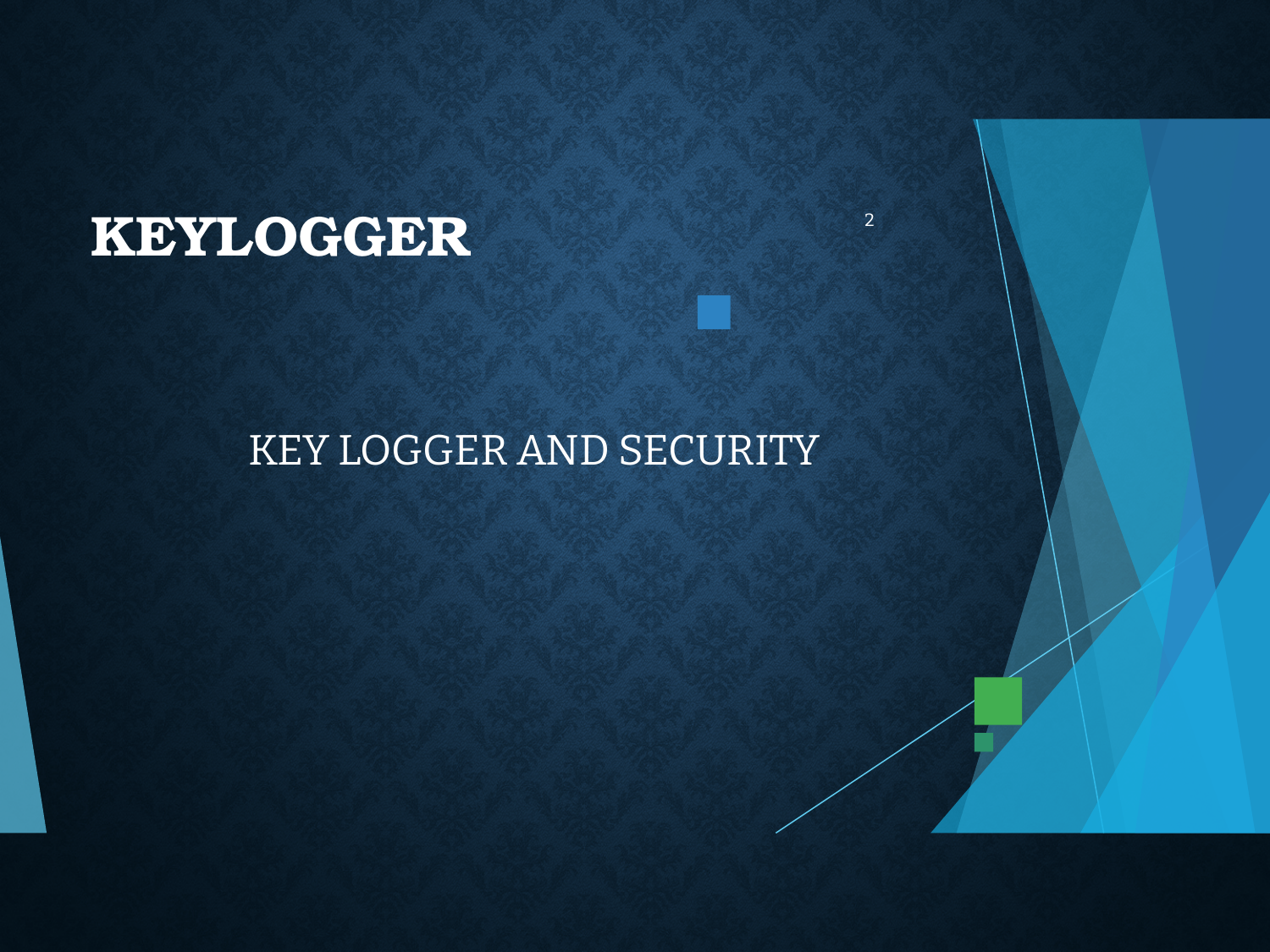

2
# keylogger

KEY LOGGER AND SECURITY